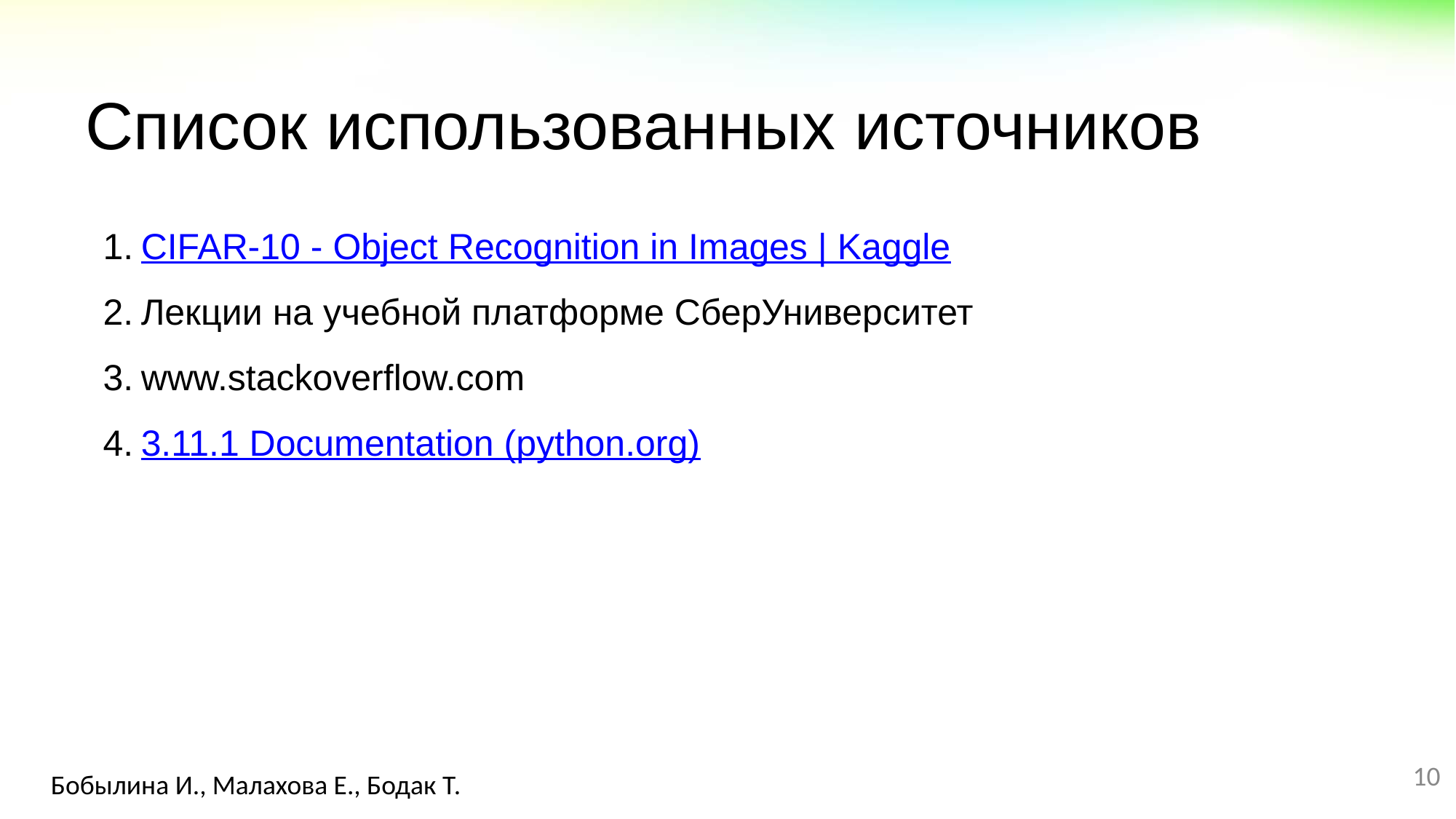

# Список использованных источников
CIFAR-10 - Object Recognition in Images | Kaggle
Лекции на учебной платформе СберУниверситет
www.stackoverflow.com
3.11.1 Documentation (python.org)

10
Бобылина И., Малахова Е., Бодак Т.